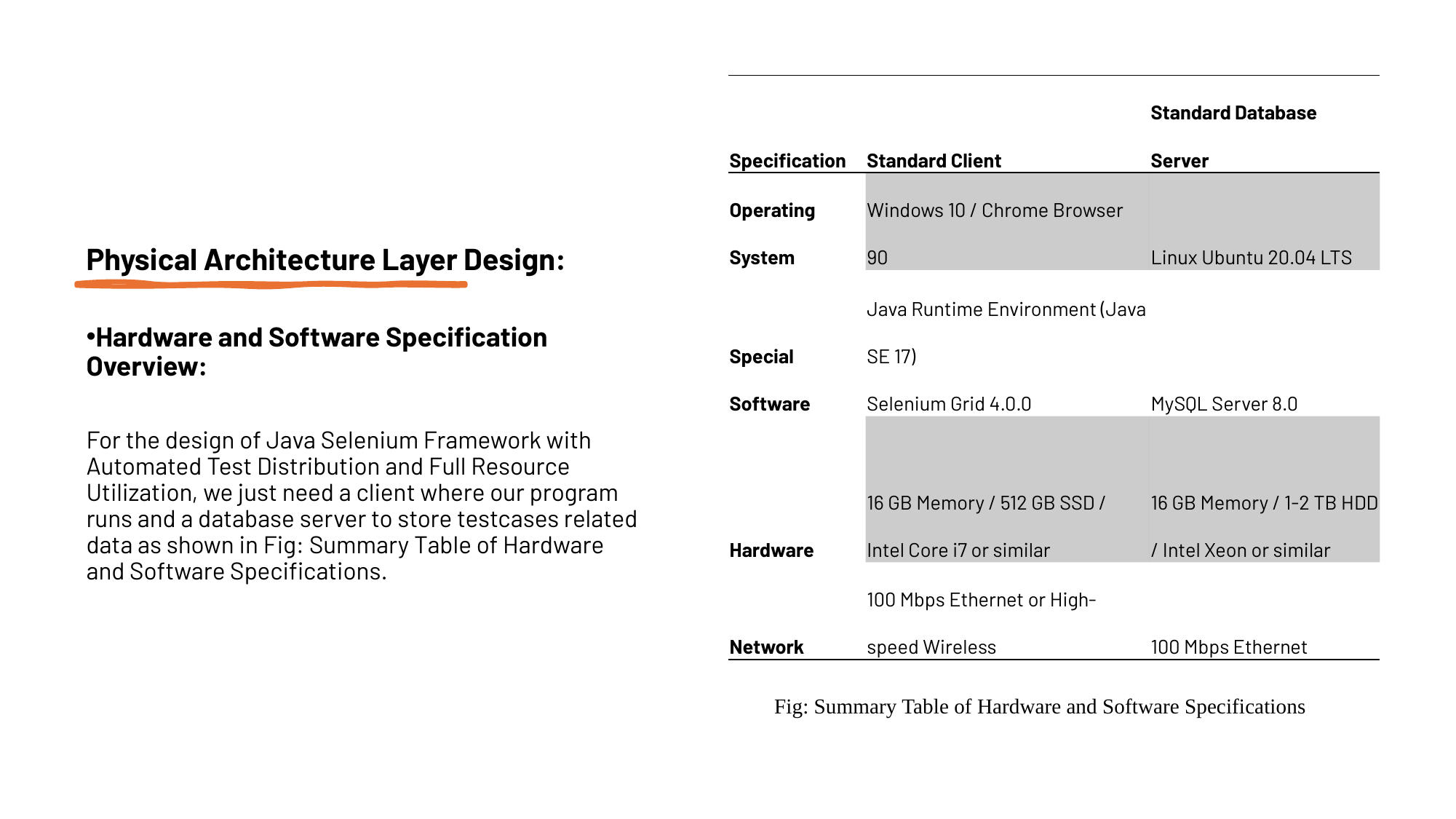

| Specification | Standard Client | Standard Database Server |
| --- | --- | --- |
| Operating System | Windows 10 / Chrome Browser 90 | Linux Ubuntu 20.04 LTS |
| Special Software | Java Runtime Environment (Java SE 17) Selenium Grid 4.0.0 | MySQL Server 8.0 |
| Hardware | 16 GB Memory / 512 GB SSD / Intel Core i7 or similar | 16 GB Memory / 1-2 TB HDD / Intel Xeon or similar |
| Network | 100 Mbps Ethernet or High-speed Wireless | 100 Mbps Ethernet |
Physical Architecture Layer Design:

Hardware and Software Specification Overview:

For the design of Java Selenium Framework with Automated Test Distribution and Full Resource Utilization, we just need a client where our program runs and a database server to store testcases related data as shown in Fig: Summary Table of Hardware and Software Specifications.

Fig: Summary Table of Hardware and Software Specifications